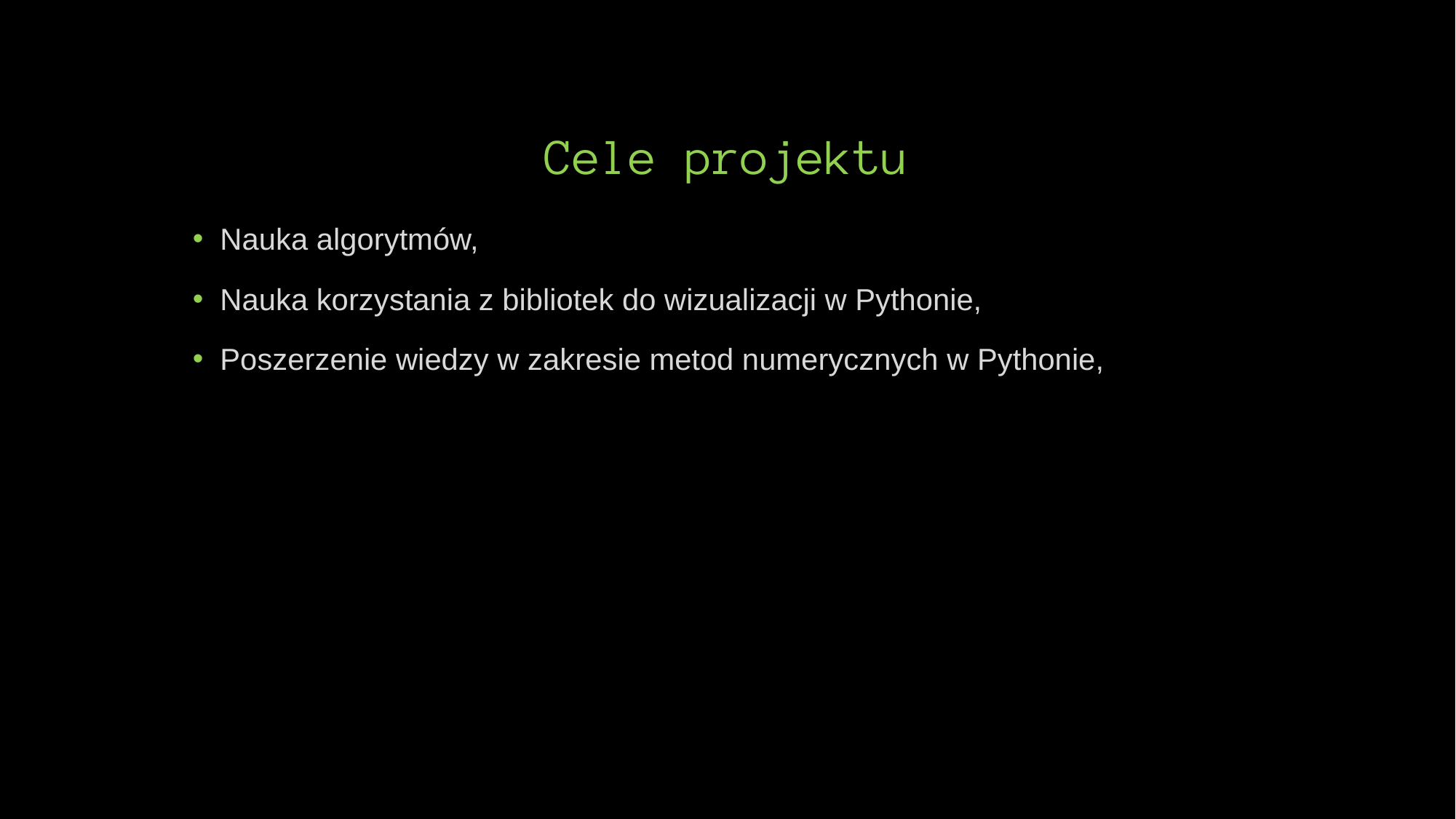

# Cele projektu
Nauka algorytmów,
Nauka korzystania z bibliotek do wizualizacji w Pythonie,
Poszerzenie wiedzy w zakresie metod numerycznych w Pythonie,